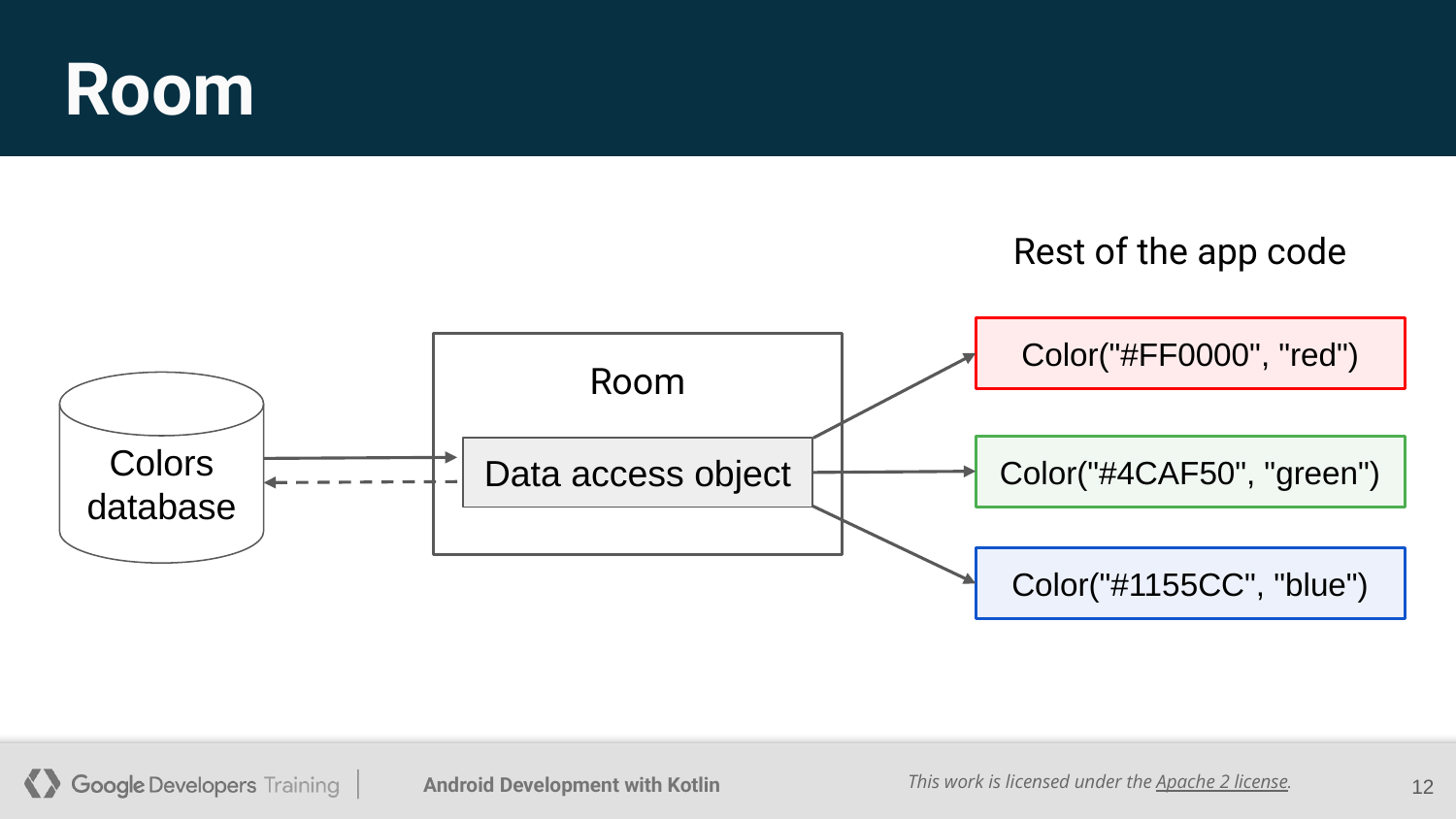

# Room
Rest of the app code
Color("#FF0000", "red")

Room
Data access object
Colors database
Color("#4CAF50", "green")
Color("#1155CC", "blue")
12